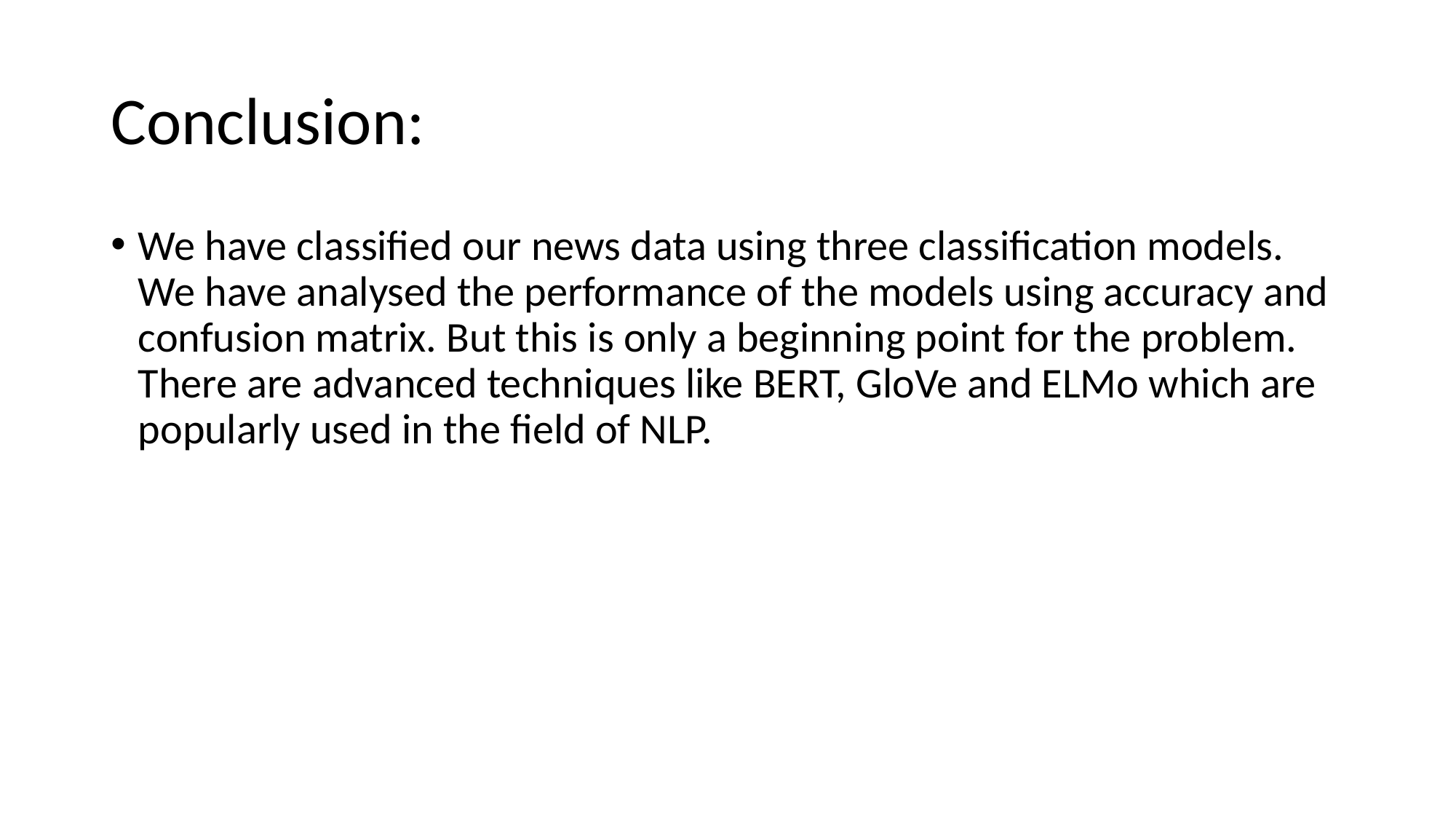

# Conclusion:
We have classified our news data using three classification models. We have analysed the performance of the models using accuracy and confusion matrix. But this is only a beginning point for the problem. There are advanced techniques like BERT, GloVe and ELMo which are popularly used in the field of NLP.